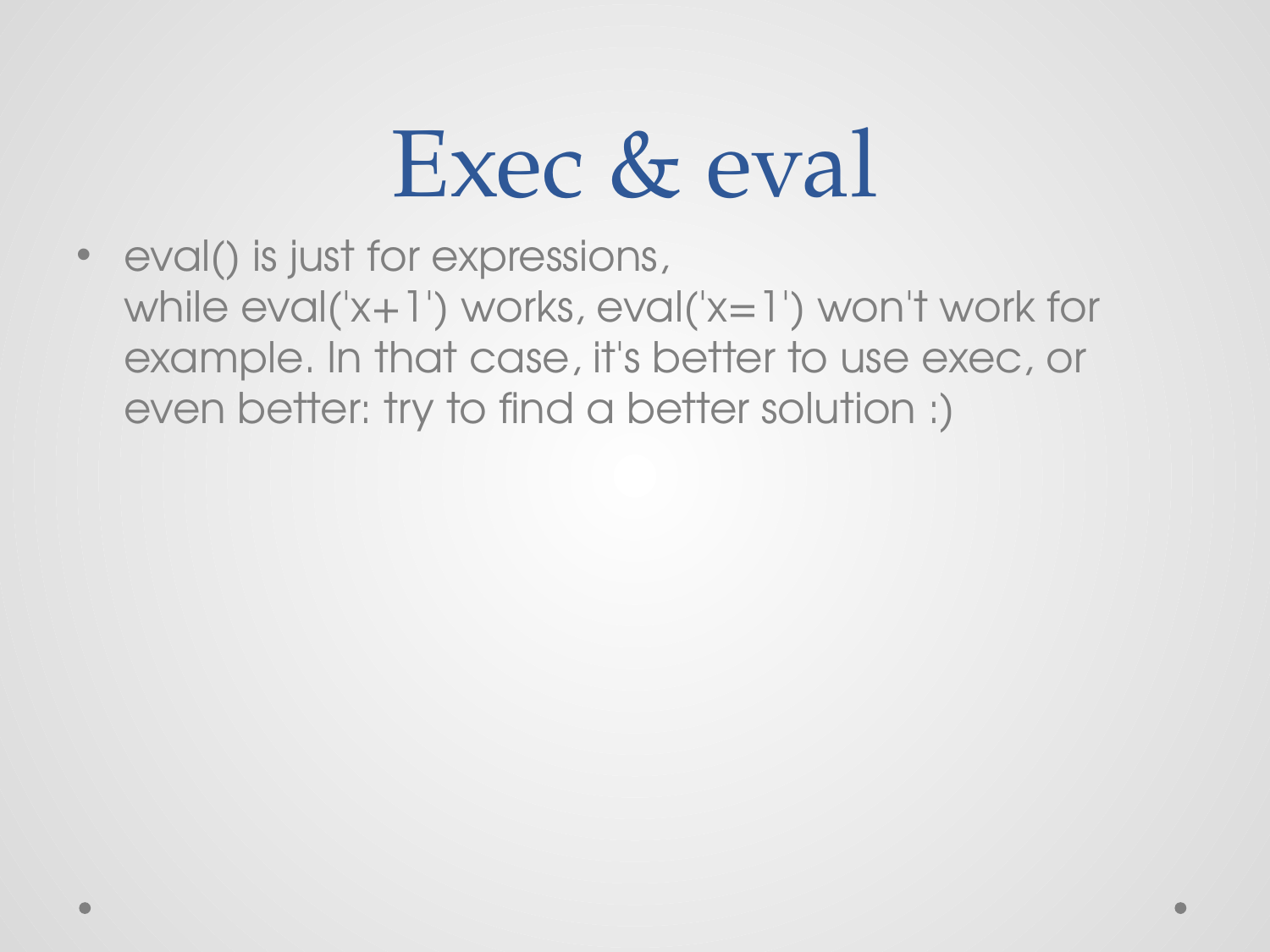

# Exec & eval
eval() is just for expressions, while eval('x+1') works, eval('x=1') won't work for example. In that case, it's better to use exec, or even better: try to find a better solution :)